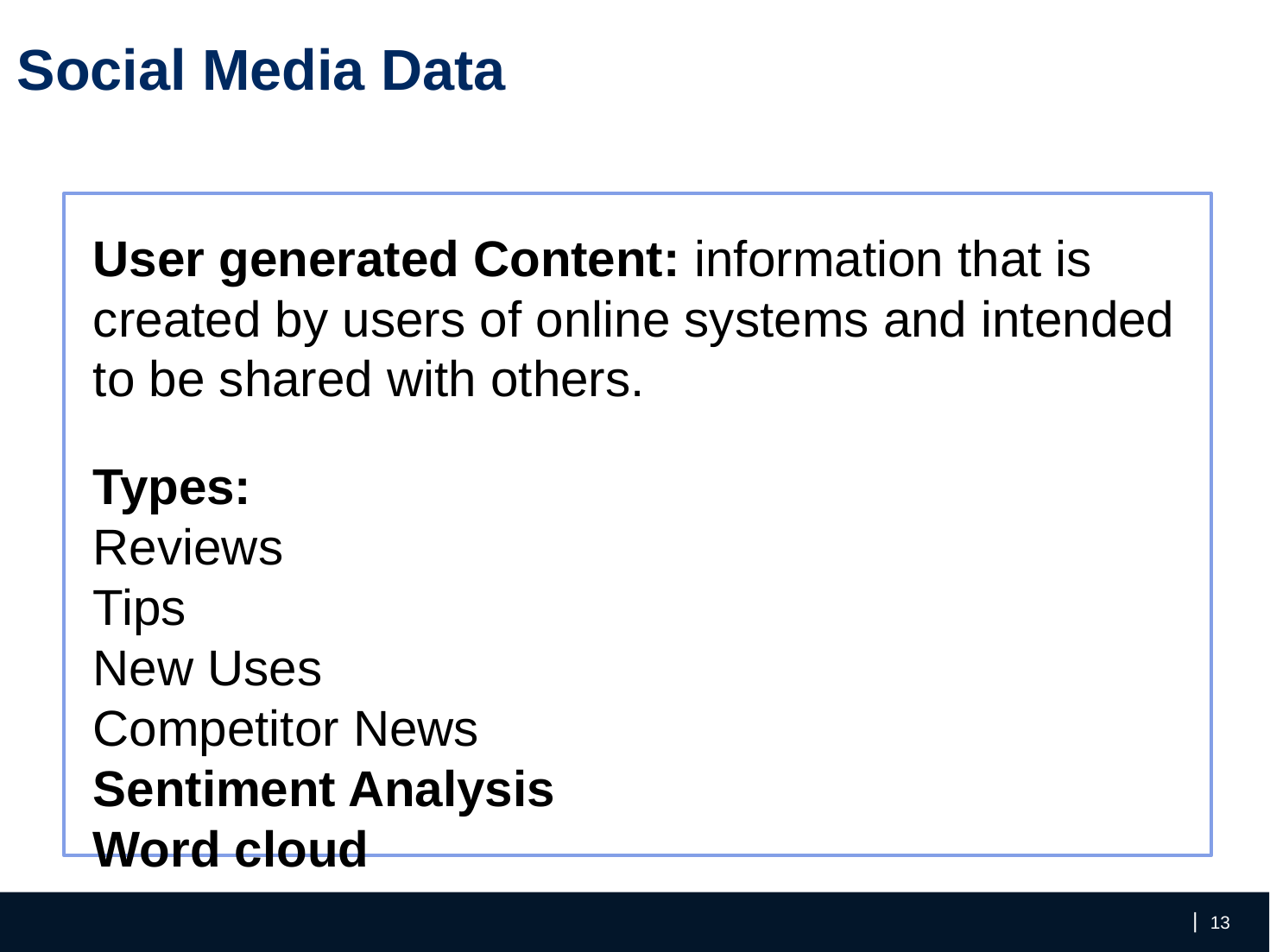

Social Media Data

User generated Content: information that is created by users of online systems and intended to be shared with others.
Types:
Reviews
Tips
New Uses
Competitor News
Sentiment Analysis
Word cloud
13